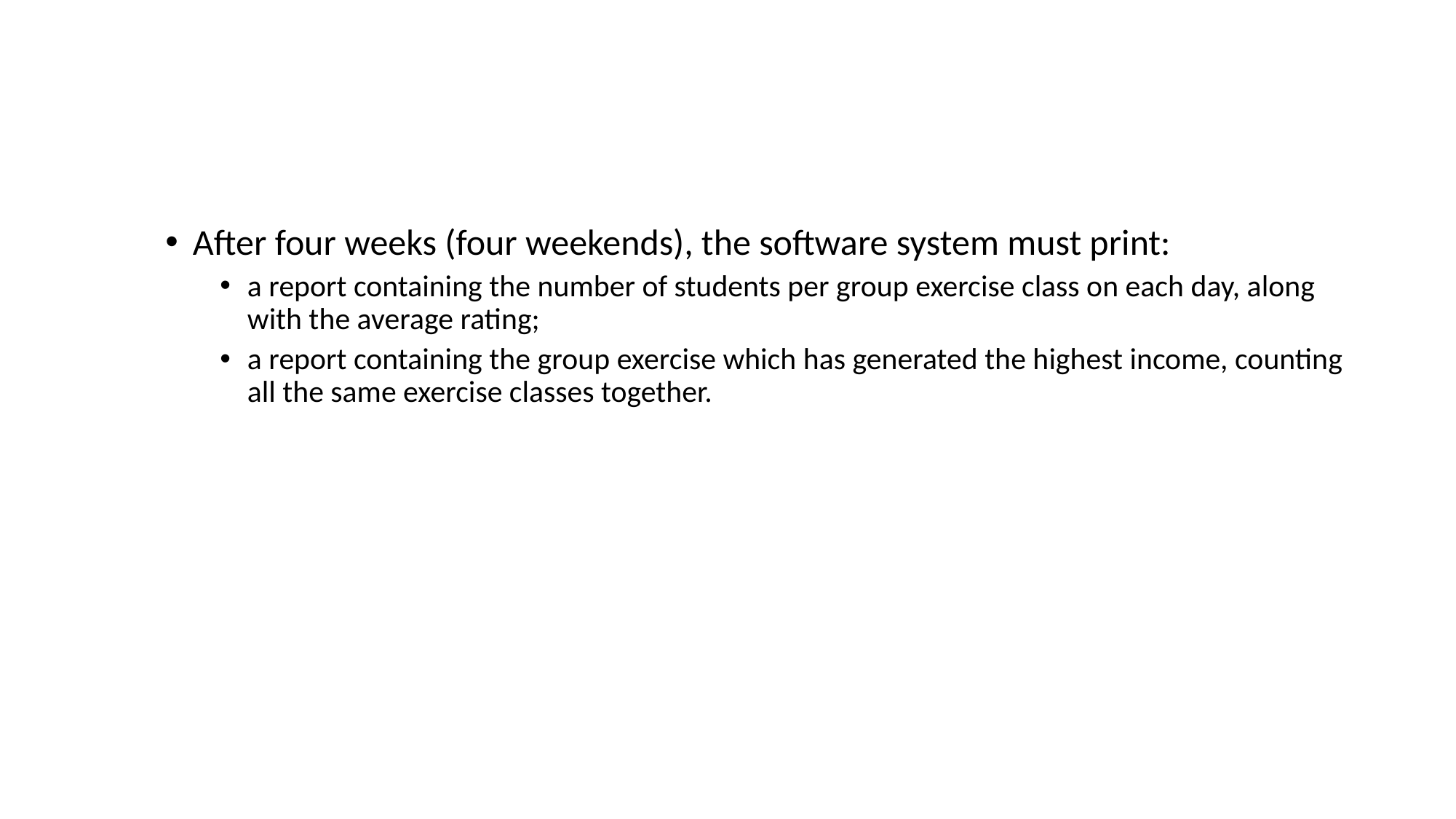

#
After four weeks (four weekends), the software system must print:
a report containing the number of students per group exercise class on each day, along with the average rating;
a report containing the group exercise which has generated the highest income, counting all the same exercise classes together.